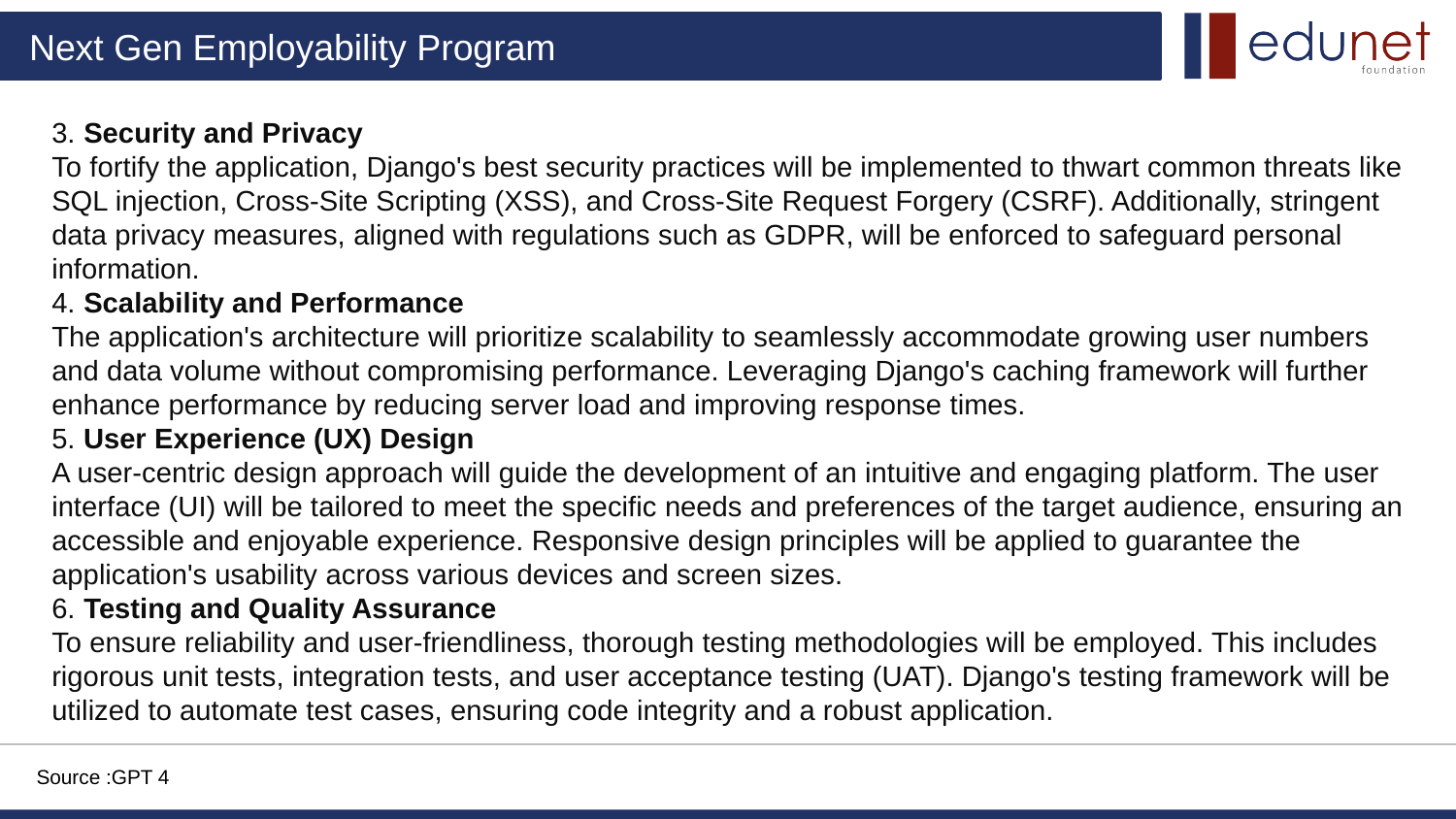

3. Security and Privacy
To fortify the application, Django's best security practices will be implemented to thwart common threats like SQL injection, Cross-Site Scripting (XSS), and Cross-Site Request Forgery (CSRF). Additionally, stringent data privacy measures, aligned with regulations such as GDPR, will be enforced to safeguard personal information.
4. Scalability and Performance
The application's architecture will prioritize scalability to seamlessly accommodate growing user numbers and data volume without compromising performance. Leveraging Django's caching framework will further enhance performance by reducing server load and improving response times.
5. User Experience (UX) Design
A user-centric design approach will guide the development of an intuitive and engaging platform. The user interface (UI) will be tailored to meet the specific needs and preferences of the target audience, ensuring an accessible and enjoyable experience. Responsive design principles will be applied to guarantee the application's usability across various devices and screen sizes.
6. Testing and Quality Assurance
To ensure reliability and user-friendliness, thorough testing methodologies will be employed. This includes rigorous unit tests, integration tests, and user acceptance testing (UAT). Django's testing framework will be utilized to automate test cases, ensuring code integrity and a robust application.

Source :GPT 4